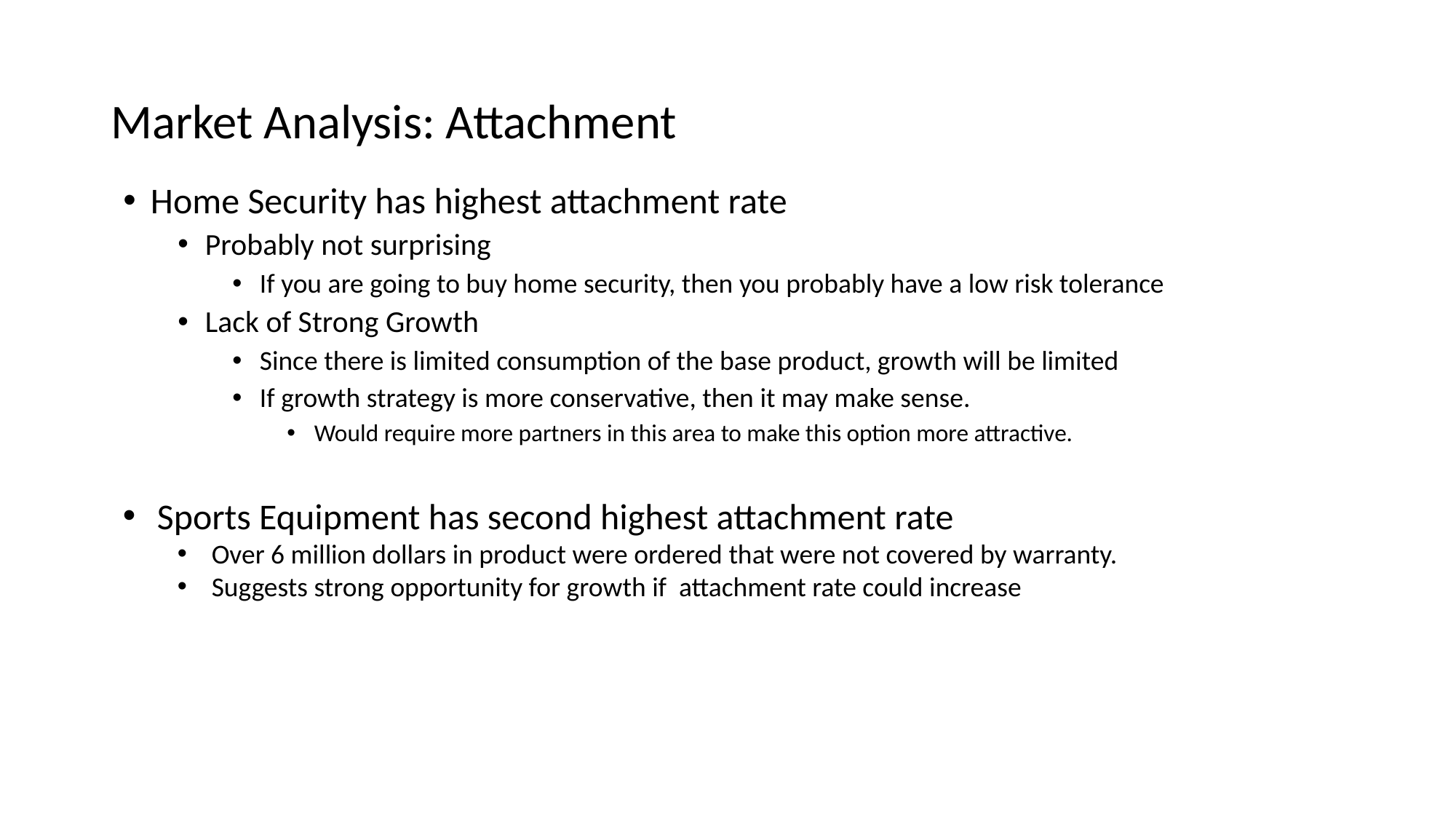

# Market Analysis: Attachment
Home Security has highest attachment rate
Probably not surprising
If you are going to buy home security, then you probably have a low risk tolerance
Lack of Strong Growth
Since there is limited consumption of the base product, growth will be limited
If growth strategy is more conservative, then it may make sense.
Would require more partners in this area to make this option more attractive.

Sports Equipment has second highest attachment rate
Over 6 million dollars in product were ordered that were not covered by warranty.
Suggests strong opportunity for growth if  attachment rate could increase